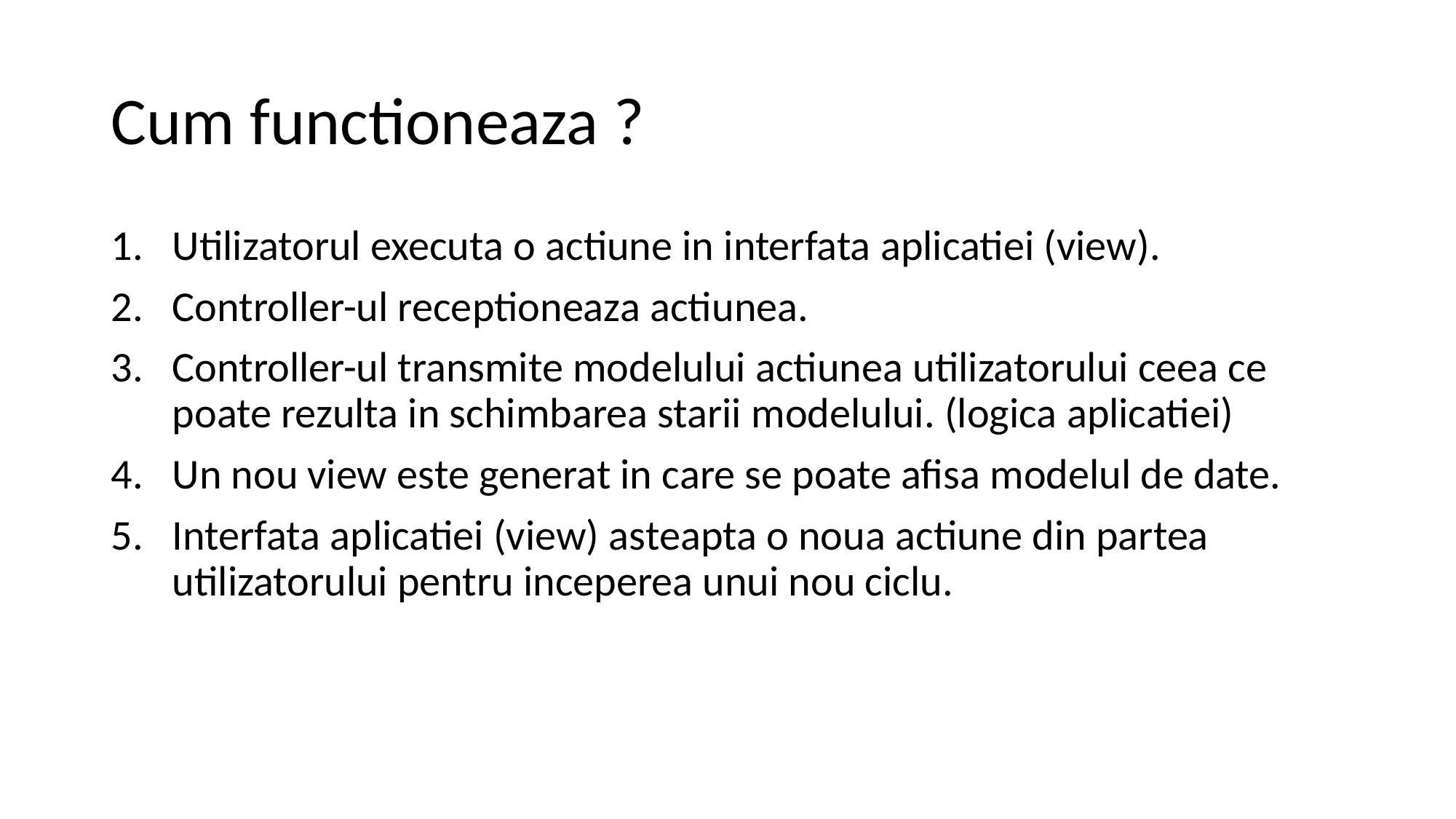

# Cum functioneaza ?
Utilizatorul executa o actiune in interfata aplicatiei (view).
Controller-ul receptioneaza actiunea.
Controller-ul transmite modelului actiunea utilizatorului ceea ce poate rezulta in schimbarea starii modelului. (logica aplicatiei)
Un nou view este generat in care se poate afisa modelul de date.
Interfata aplicatiei (view) asteapta o noua actiune din partea utilizatorului pentru inceperea unui nou ciclu.